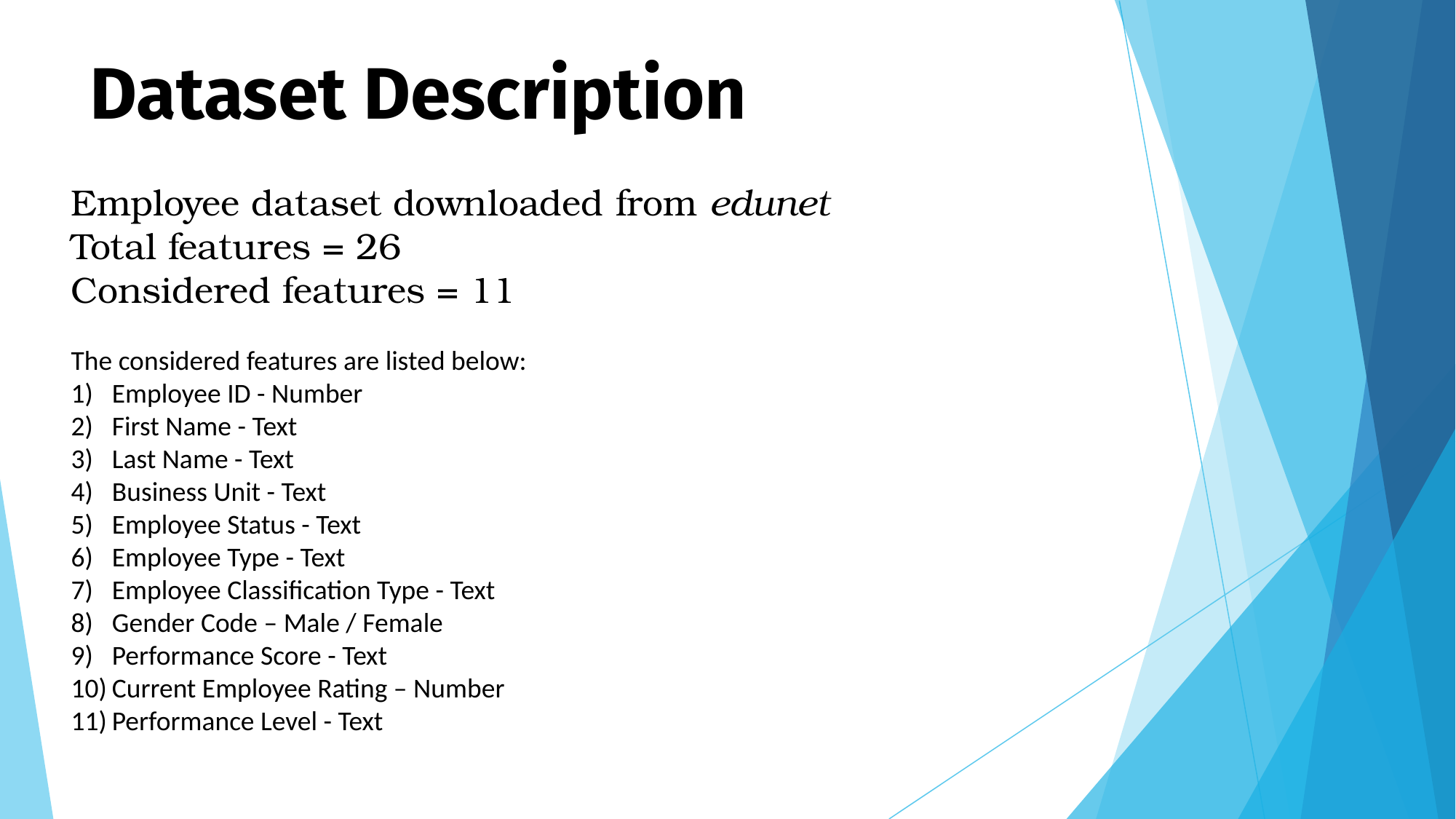

# Dataset Description
Employee dataset downloaded from edunet
Total features = 26
Considered features = 11

The considered features are listed below:
Employee ID - Number
First Name - Text
Last Name - Text
Business Unit - Text
Employee Status - Text
Employee Type - Text
Employee Classification Type - Text
Gender Code – Male / Female
Performance Score - Text
Current Employee Rating – Number
Performance Level - Text